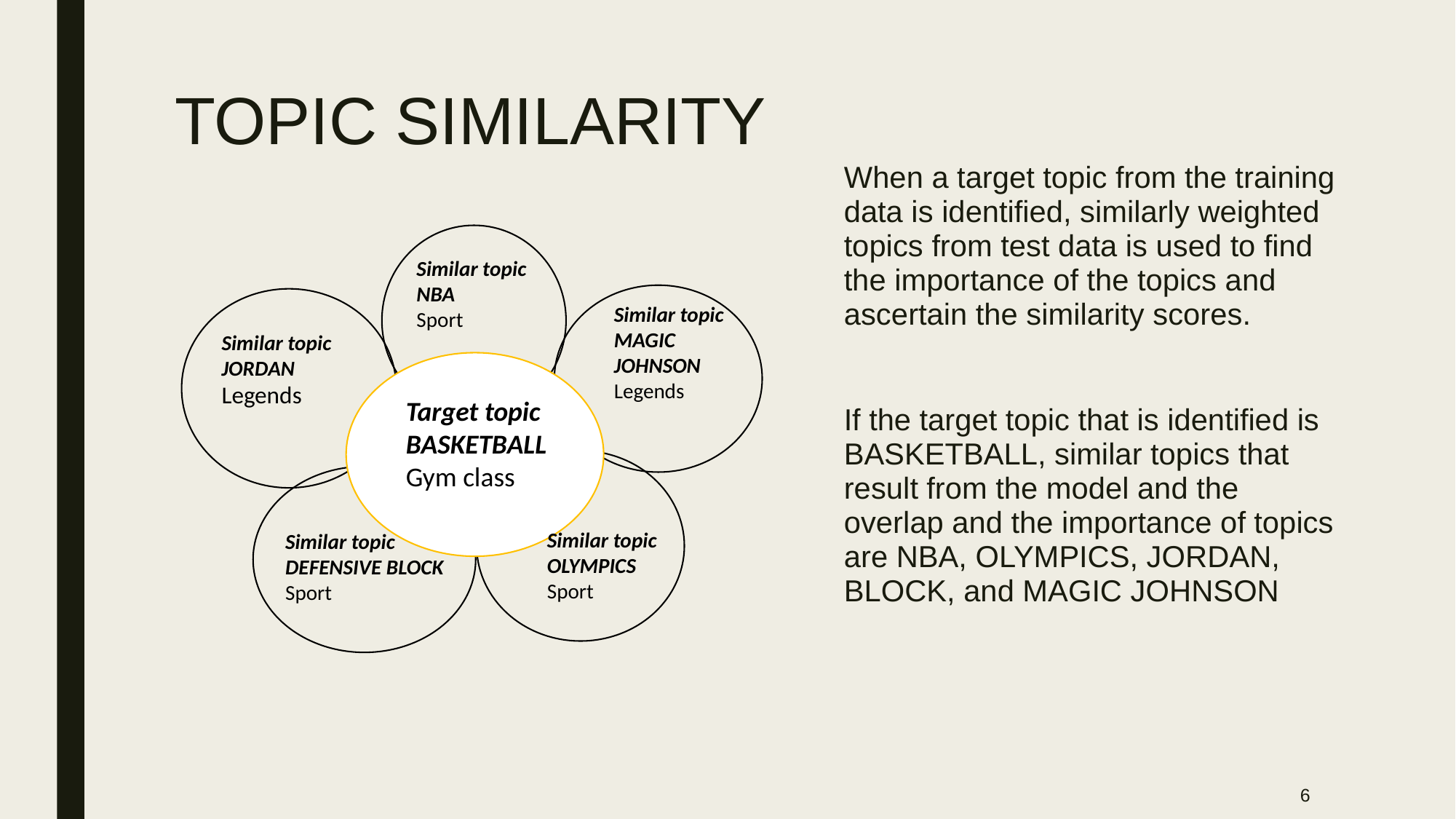

# TOPIC SIMILARITY
When a target topic from the training data is identified, similarly weighted topics from test data is used to find the importance of the topics and ascertain the similarity scores.

If the target topic that is identified is BASKETBALL, similar topics that result from the model and the overlap and the importance of topics are NBA, OLYMPICS, JORDAN, BLOCK, and MAGIC JOHNSON

Similar topic
NBA
Sport

Similar topic
MAGIC JOHNSON
Legends
Similar topic
JORDAN
Legends

Target topic
BASKETBALL
Gym class

Similar topic
OLYMPICS
Sport
Similar topic
DEFENSIVE BLOCK
Sport
6